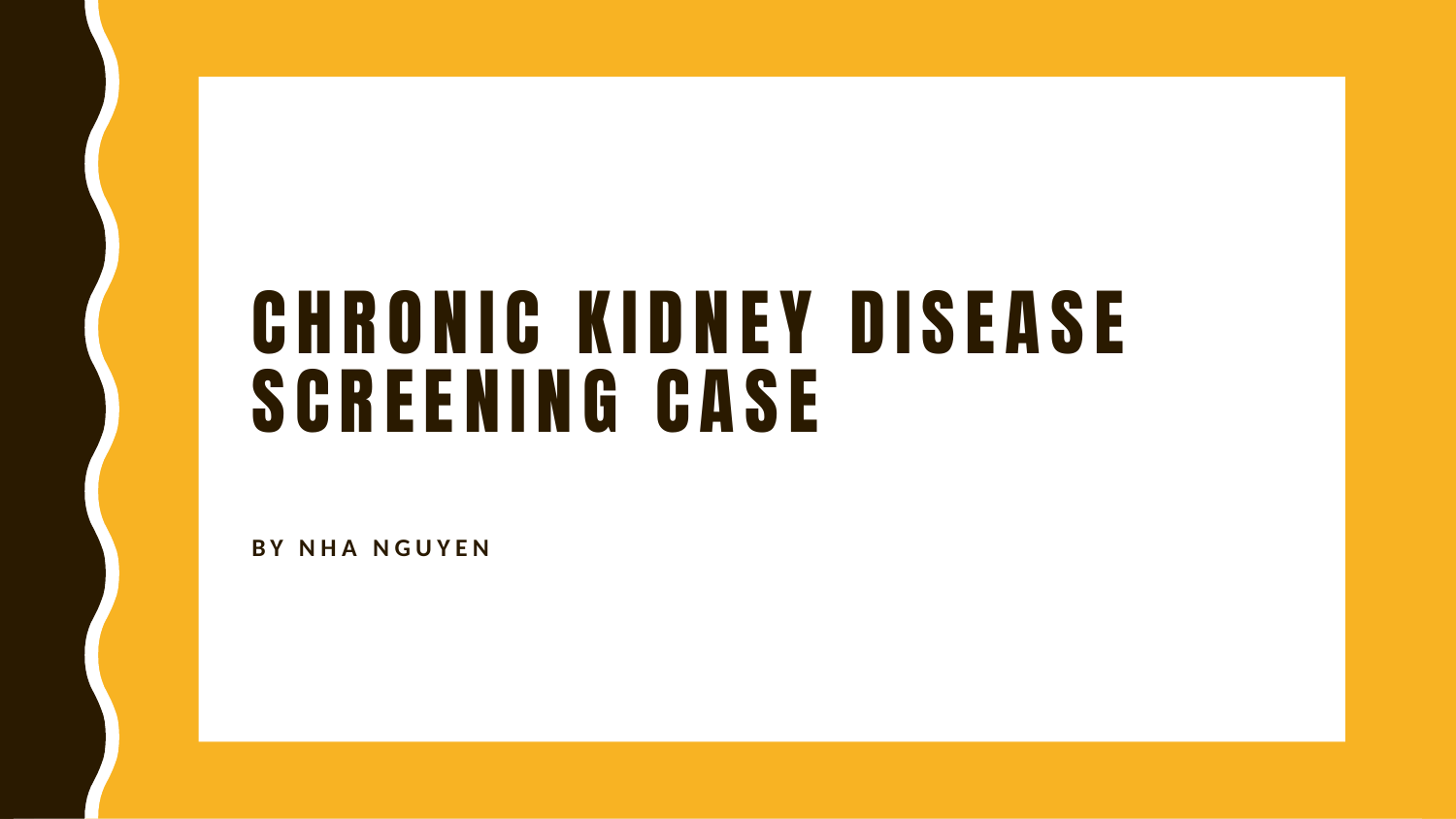

# Chronic Kidney DISEASE Screening Case
By Hoang Nha Nguyen
By Nha Nguyen